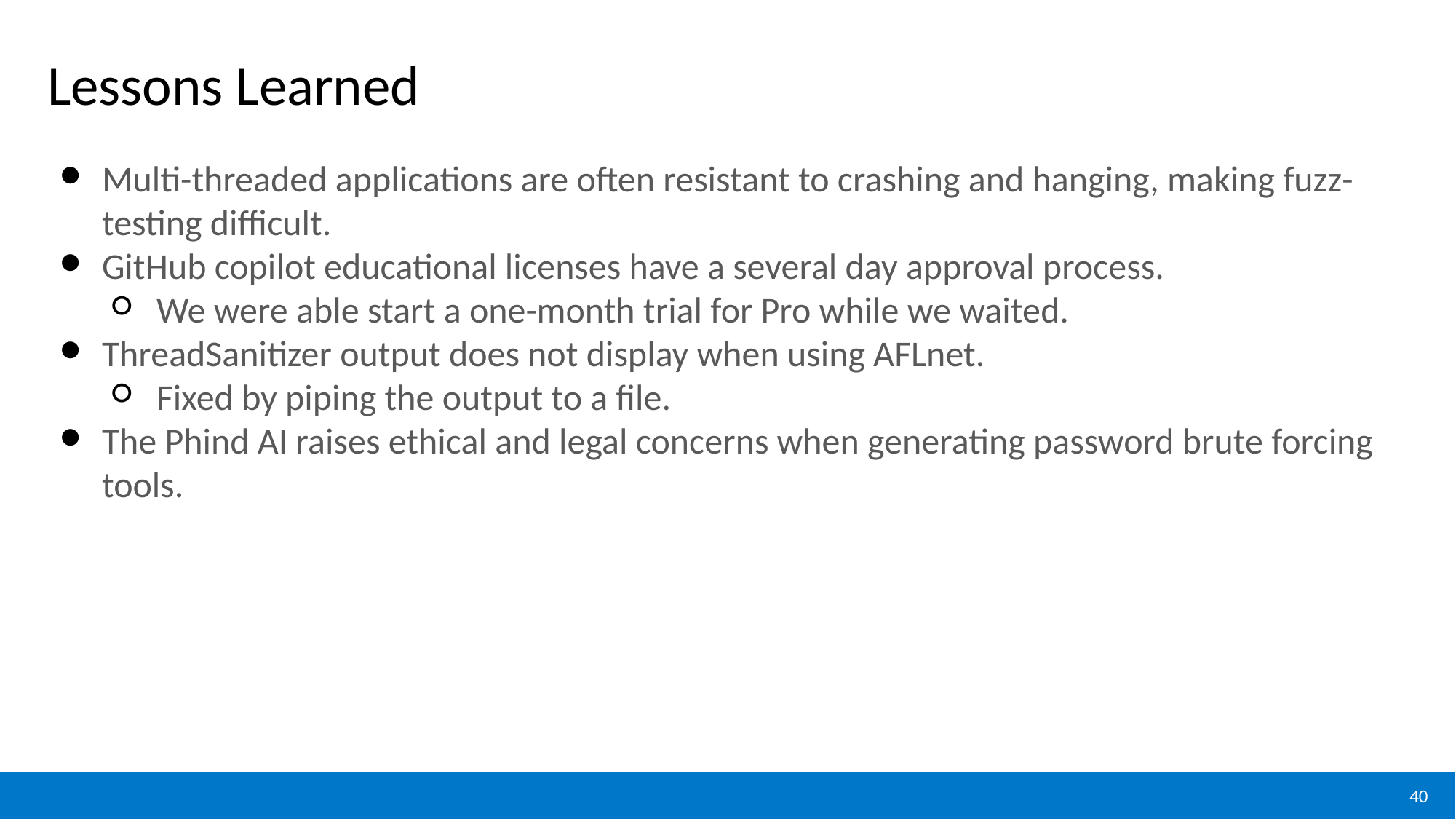

# Lessons Learned
Multi-threaded applications are often resistant to crashing and hanging, making fuzz-testing difficult.
GitHub copilot educational licenses have a several day approval process.
We were able start a one-month trial for Pro while we waited.
ThreadSanitizer output does not display when using AFLnet.
Fixed by piping the output to a file.
The Phind AI raises ethical and legal concerns when generating password brute forcing tools.

40